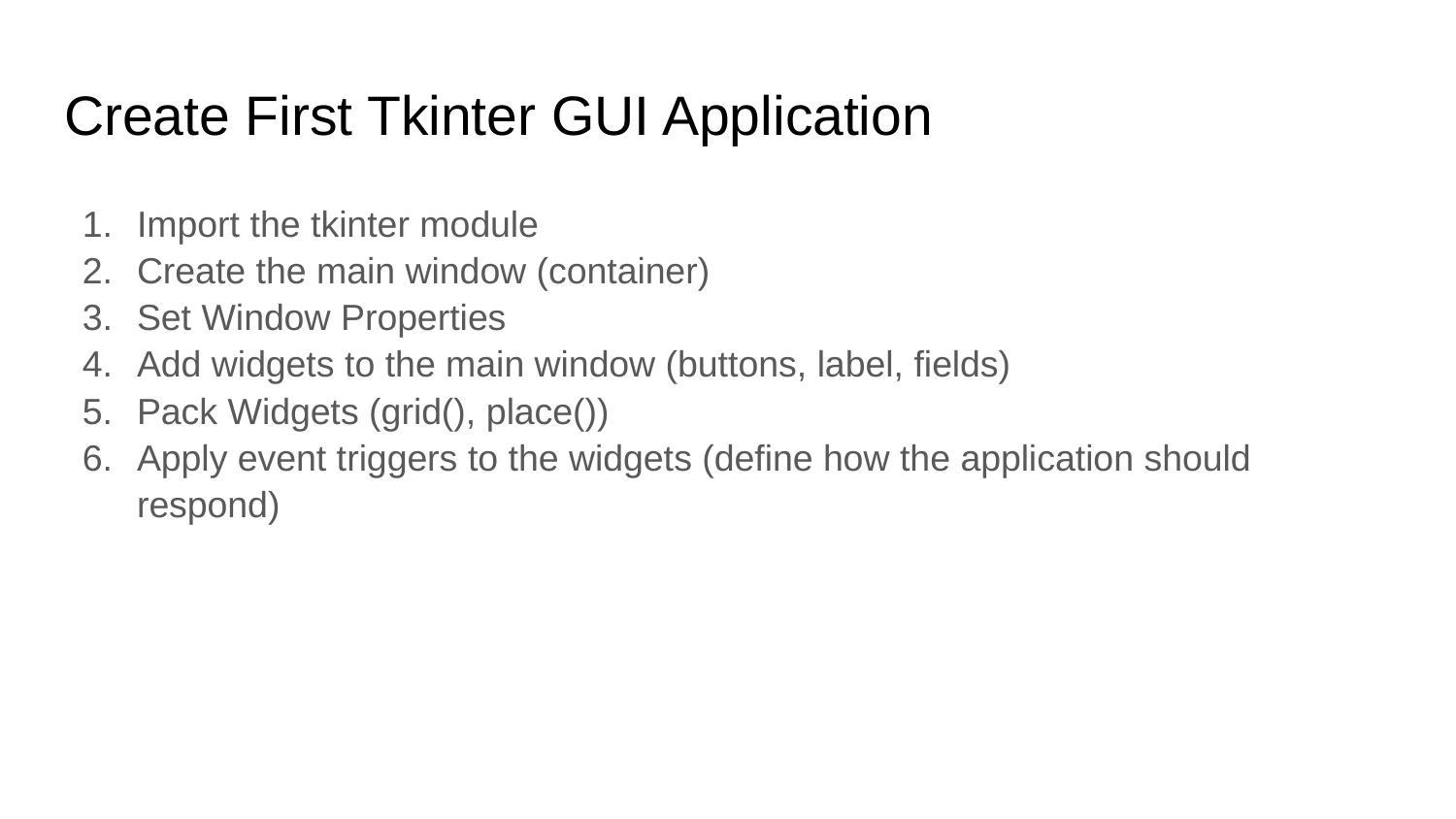

# Create First Tkinter GUI Application
Import the tkinter module
Create the main window (container)
Set Window Properties
Add widgets to the main window (buttons, label, fields)
Pack Widgets (grid(), place())
Apply event triggers to the widgets (define how the application should respond)